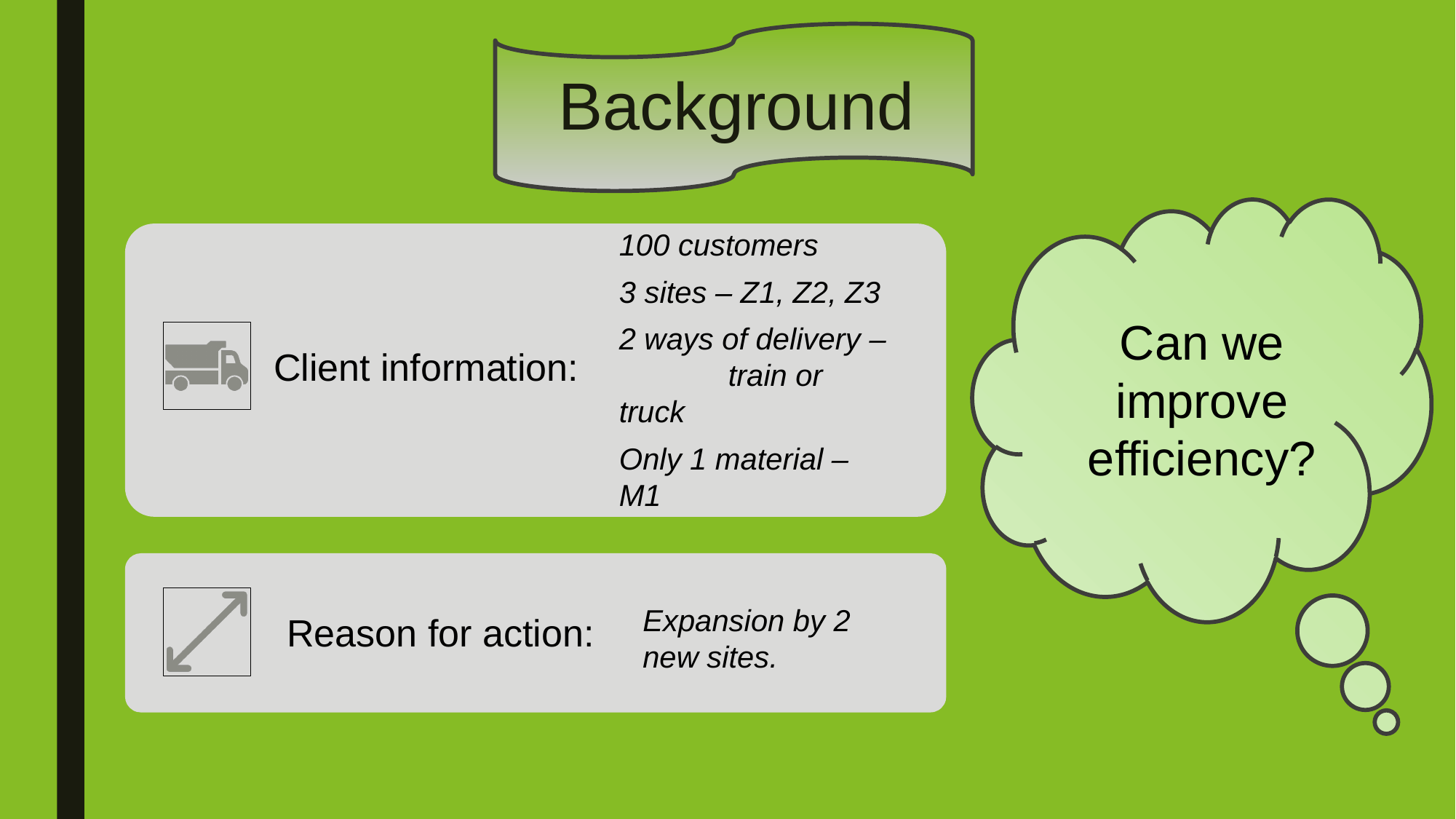

# Background

Client information:
100 customers
3 sites – Z1, Z2, Z3
2 ways of delivery – 	train or truck
Only 1 material – M1
Reason for action:
Expansion by 2 new sites.
Can we
improve
efficiency?